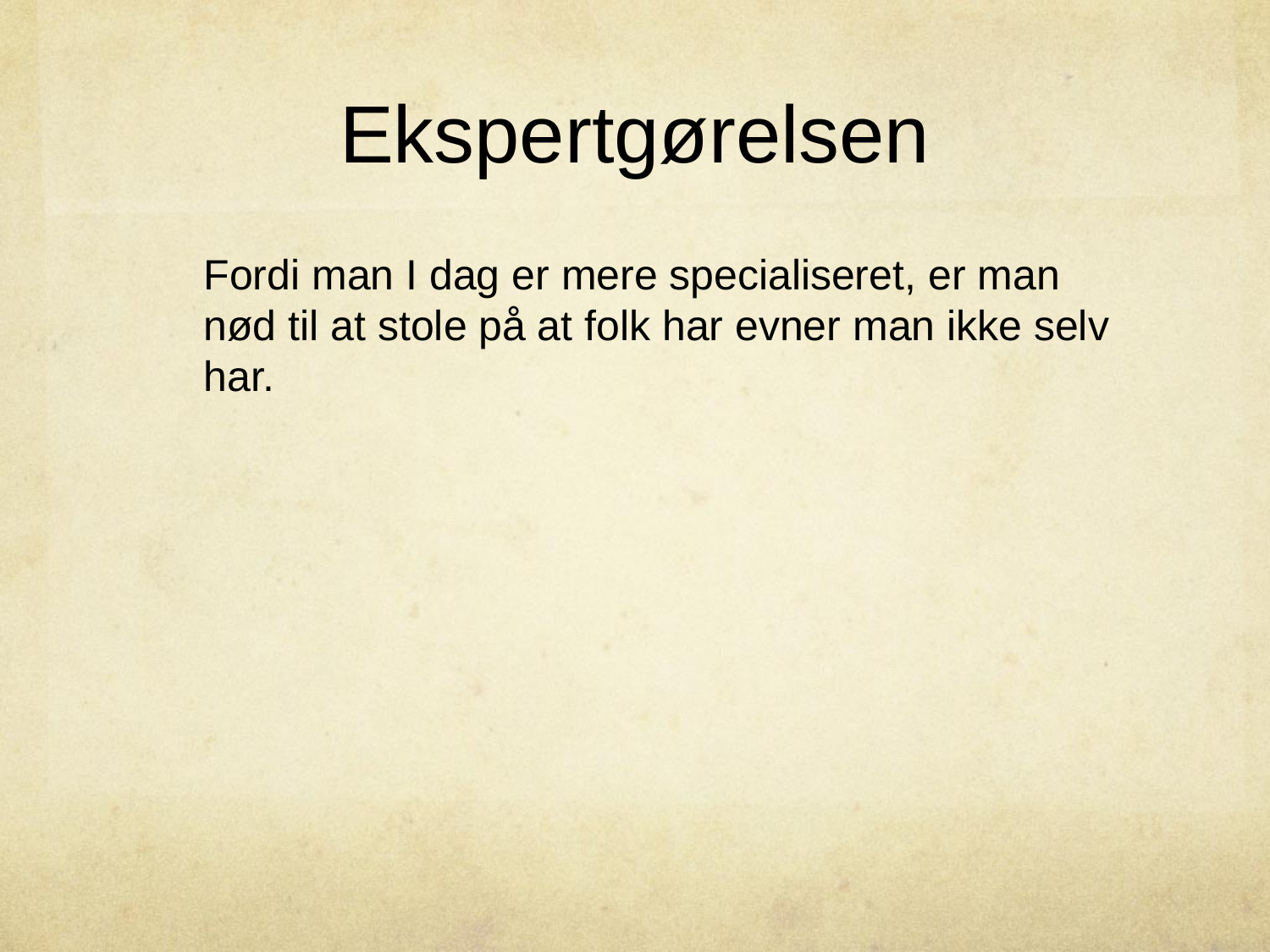

# Ekspertgørelsen
Fordi man I dag er mere specialiseret, er man nød til at stole på at folk har evner man ikke selv har.